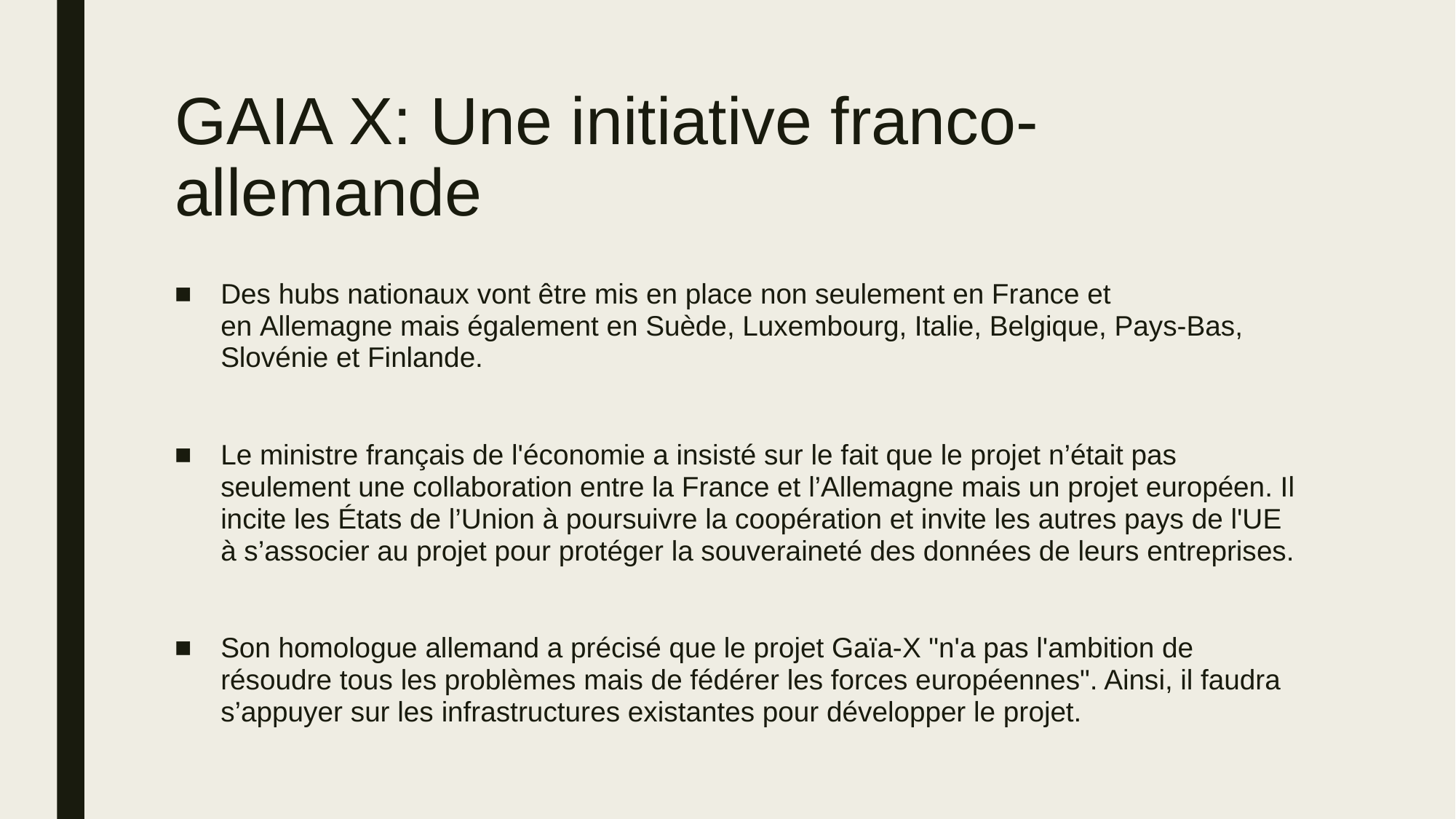

# GAIA X: Une initiative franco-allemande
Des hubs nationaux vont être mis en place non seulement en France et en Allemagne mais également en Suède, Luxembourg, Italie, Belgique, Pays-Bas, Slovénie et Finlande.

Le ministre français de l'économie a insisté sur le fait que le projet n’était pas seulement une collaboration entre la France et l’Allemagne mais un projet européen. Il incite les États de l’Union à poursuivre la coopération et invite les autres pays de l'UE à s’associer au projet pour protéger la souveraineté des données de leurs entreprises.

Son homologue allemand a précisé que le projet Gaïa-X "n'a pas l'ambition de résoudre tous les problèmes mais de fédérer les forces européennes". Ainsi, il faudra s’appuyer sur les infrastructures existantes pour développer le projet.